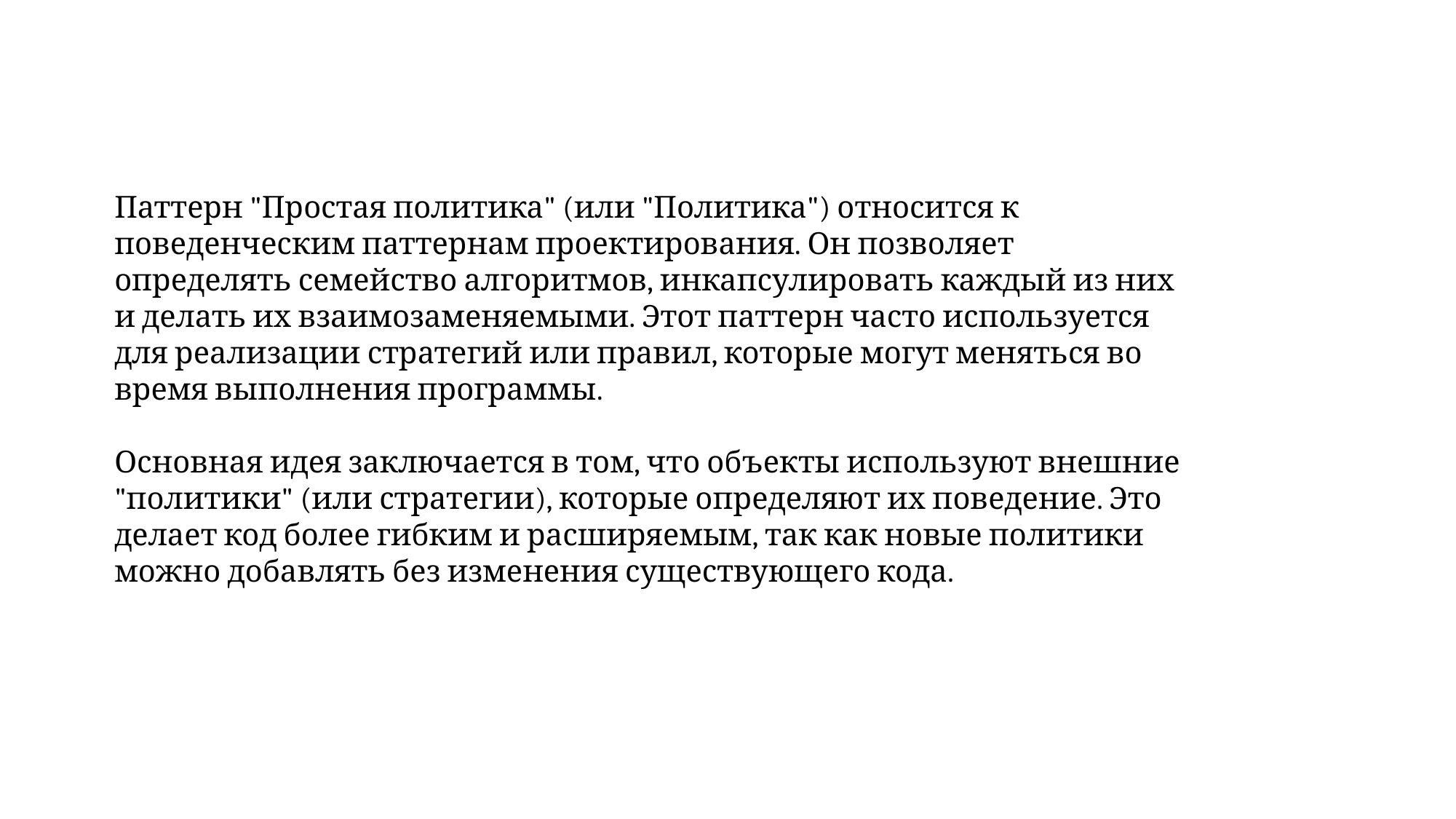

Паттерн "Простая политика" (или "Политика") относится к поведенческим паттернам проектирования. Он позволяет определять семейство алгоритмов, инкапсулировать каждый из них и делать их взаимозаменяемыми. Этот паттерн часто используется для реализации стратегий или правил, которые могут меняться во время выполнения программы.

Основная идея заключается в том, что объекты используют внешние "политики" (или стратегии), которые определяют их поведение. Это делает код более гибким и расширяемым, так как новые политики можно добавлять без изменения существующего кода.